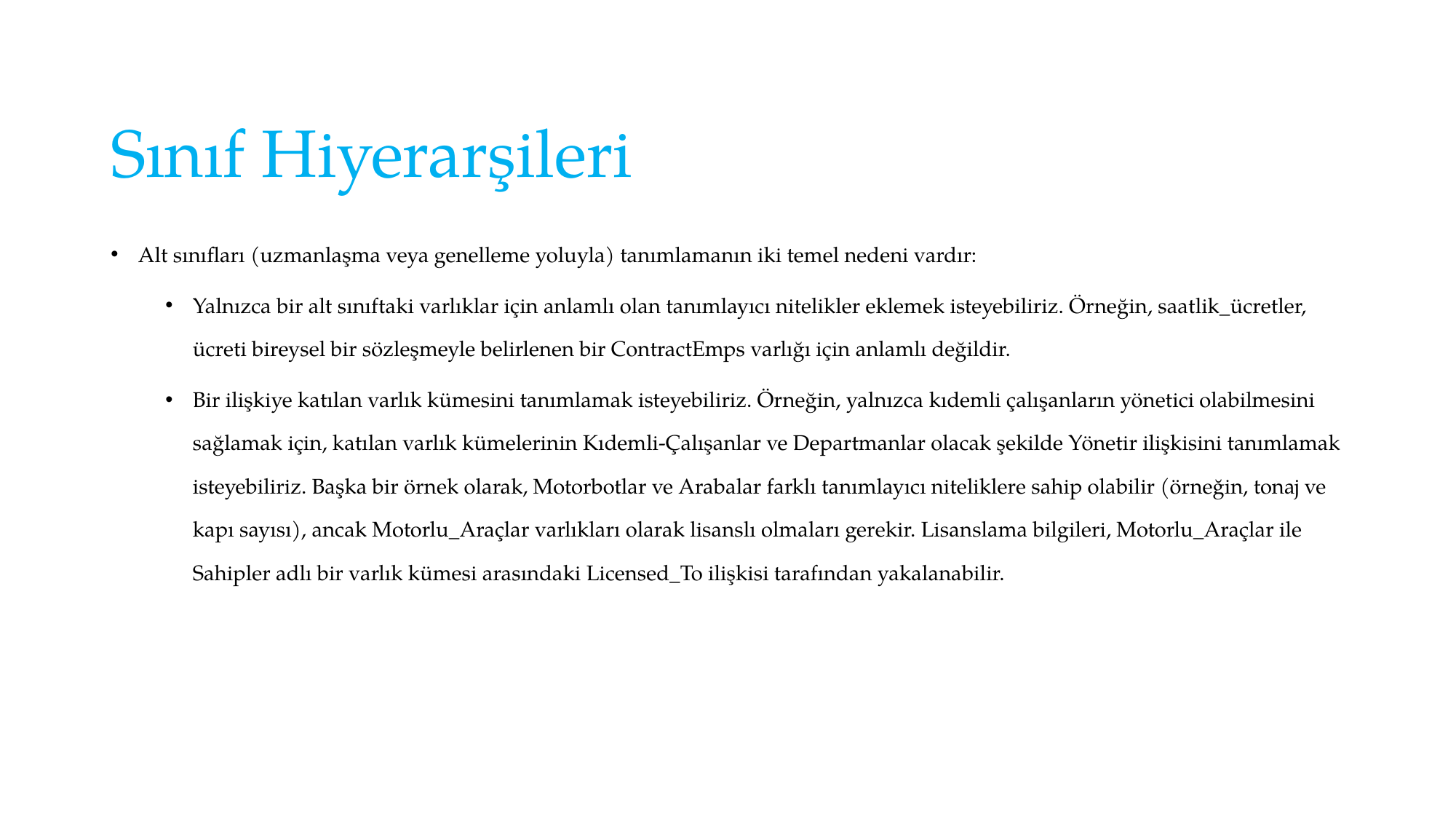

# Sınıf Hiyerarşileri
Alt sınıfları (uzmanlaşma veya genelleme yoluyla) tanımlamanın iki temel nedeni vardır:
Yalnızca bir alt sınıftaki varlıklar için anlamlı olan tanımlayıcı nitelikler eklemek isteyebiliriz. Örneğin, saatlik_ücretler, ücreti bireysel bir sözleşmeyle belirlenen bir ContractEmps varlığı için anlamlı değildir.
Bir ilişkiye katılan varlık kümesini tanımlamak isteyebiliriz. Örneğin, yalnızca kıdemli çalışanların yönetici olabilmesini sağlamak için, katılan varlık kümelerinin Kıdemli-Çalışanlar ve Departmanlar olacak şekilde Yönetir ilişkisini tanımlamak isteyebiliriz. Başka bir örnek olarak, Motorbotlar ve Arabalar farklı tanımlayıcı niteliklere sahip olabilir (örneğin, tonaj ve kapı sayısı), ancak Motorlu_Araçlar varlıkları olarak lisanslı olmaları gerekir. Lisanslama bilgileri, Motorlu_Araçlar ile Sahipler adlı bir varlık kümesi arasındaki Licensed_To ilişkisi tarafından yakalanabilir.